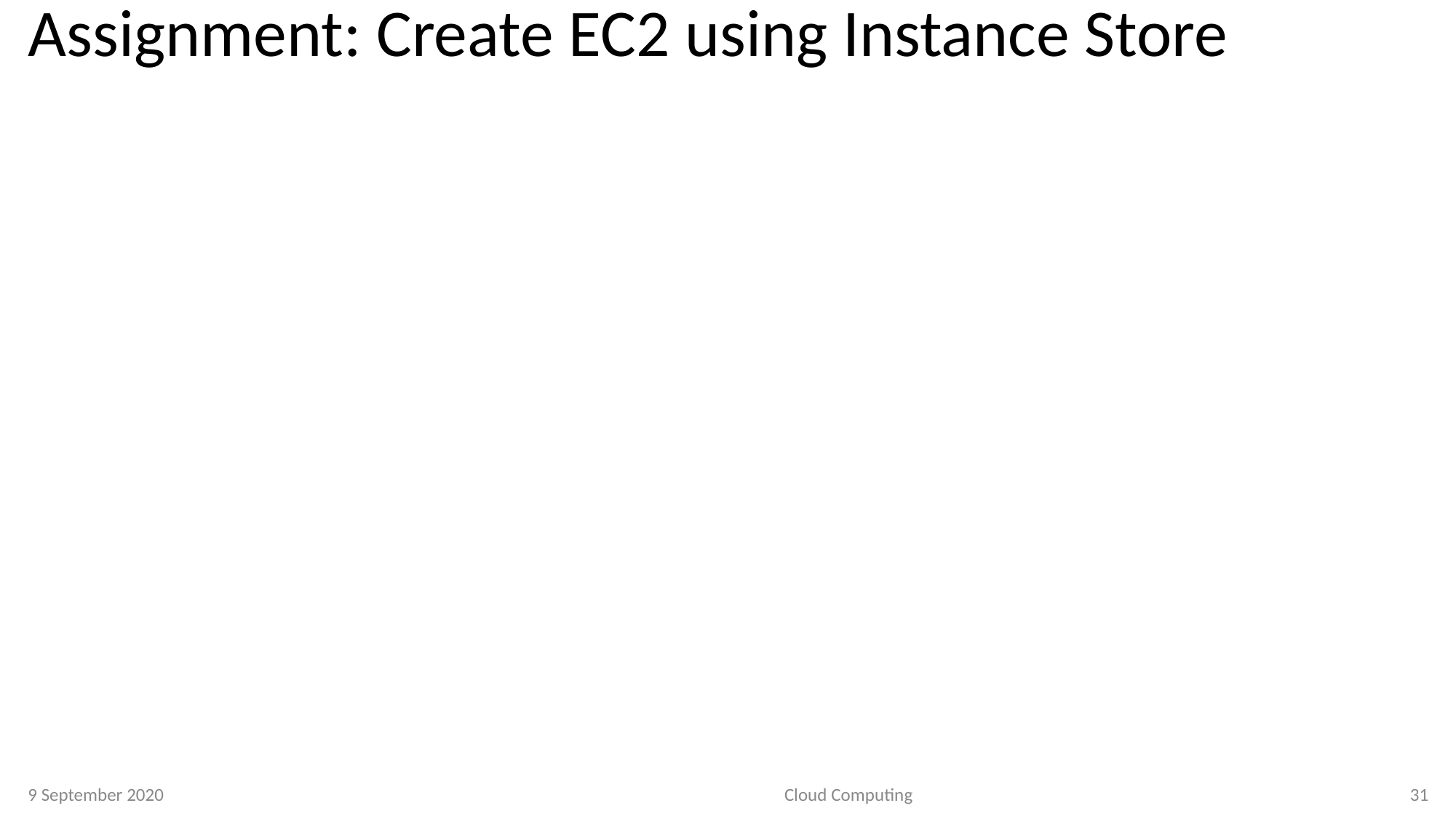

# Assignment: Create EC2 using Instance Store

9 September 2020
Cloud Computing
31